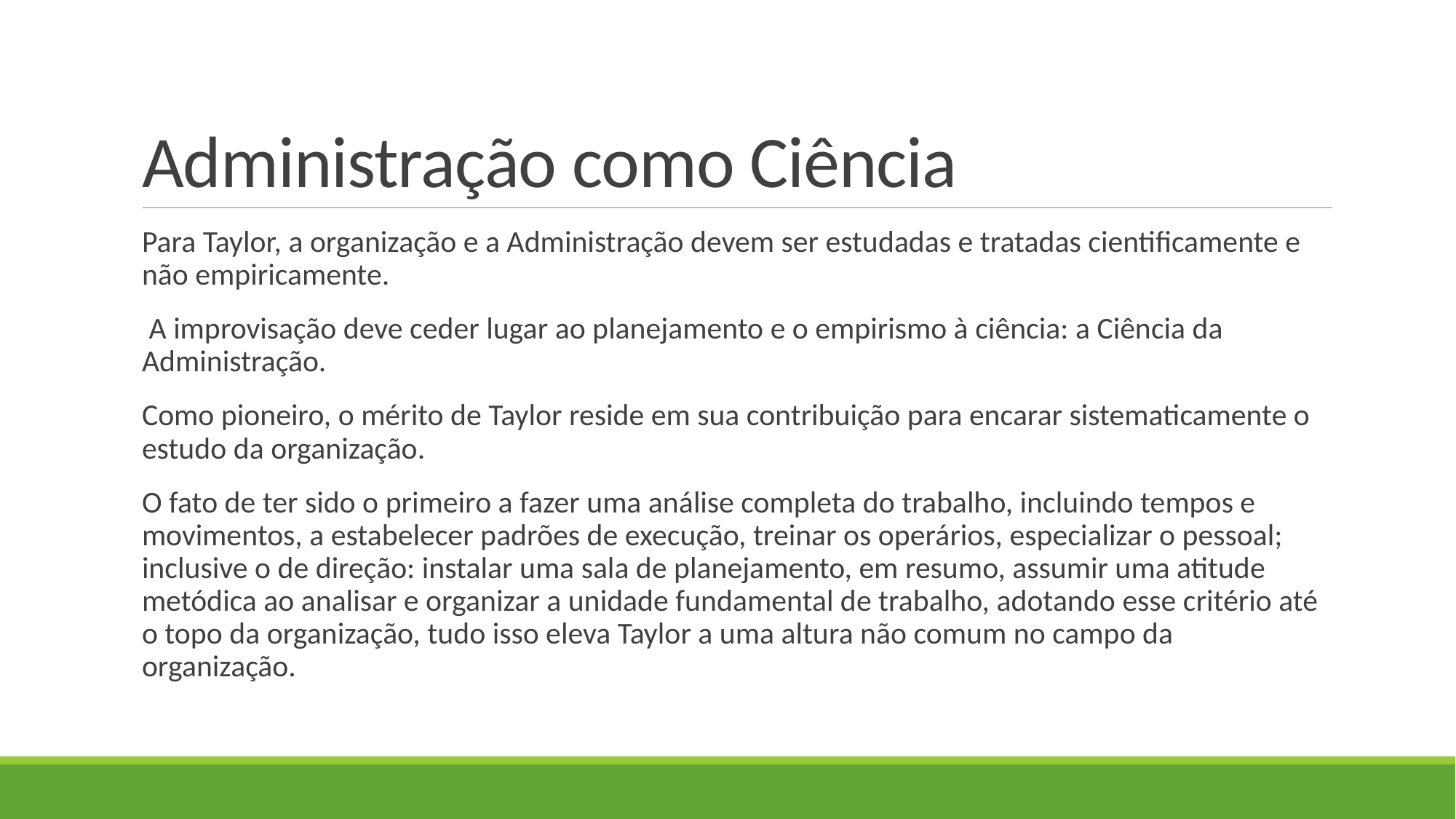

# Administração como Ciência
Para Taylor, a organização e a Administração devem ser estudadas e tratadas cientificamente e não empiricamente.
 A improvisação deve ceder lugar ao planejamento e o empirismo à ciência: a Ciência da Administração.
Como pioneiro, o mérito de Taylor reside em sua contribuição para encarar sistematicamente o estudo da organização.
O fato de ter sido o primeiro a fazer uma análise completa do trabalho, incluindo tempos e movimentos, a estabelecer padrões de execução, treinar os operários, especializar o pessoal; inclusive o de direção: instalar uma sala de planejamento, em resumo, assumir uma atitude metódica ao analisar e organizar a unidade fundamental de trabalho, adotando esse critério até o topo da organização, tudo isso eleva Taylor a uma altura não comum no campo da organização.